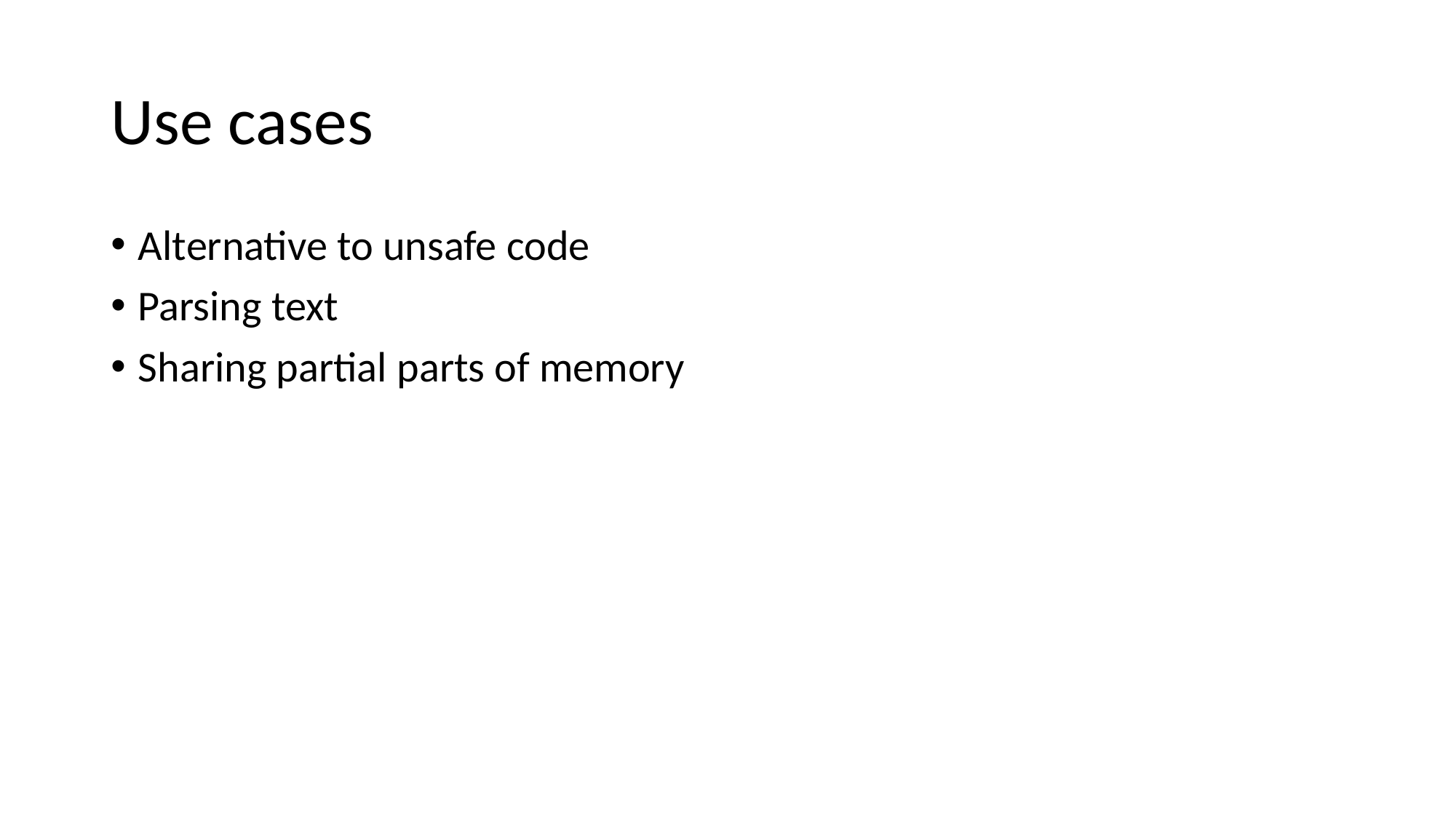

# Use cases
Alternative to unsafe code
Parsing text
Sharing partial parts of memory